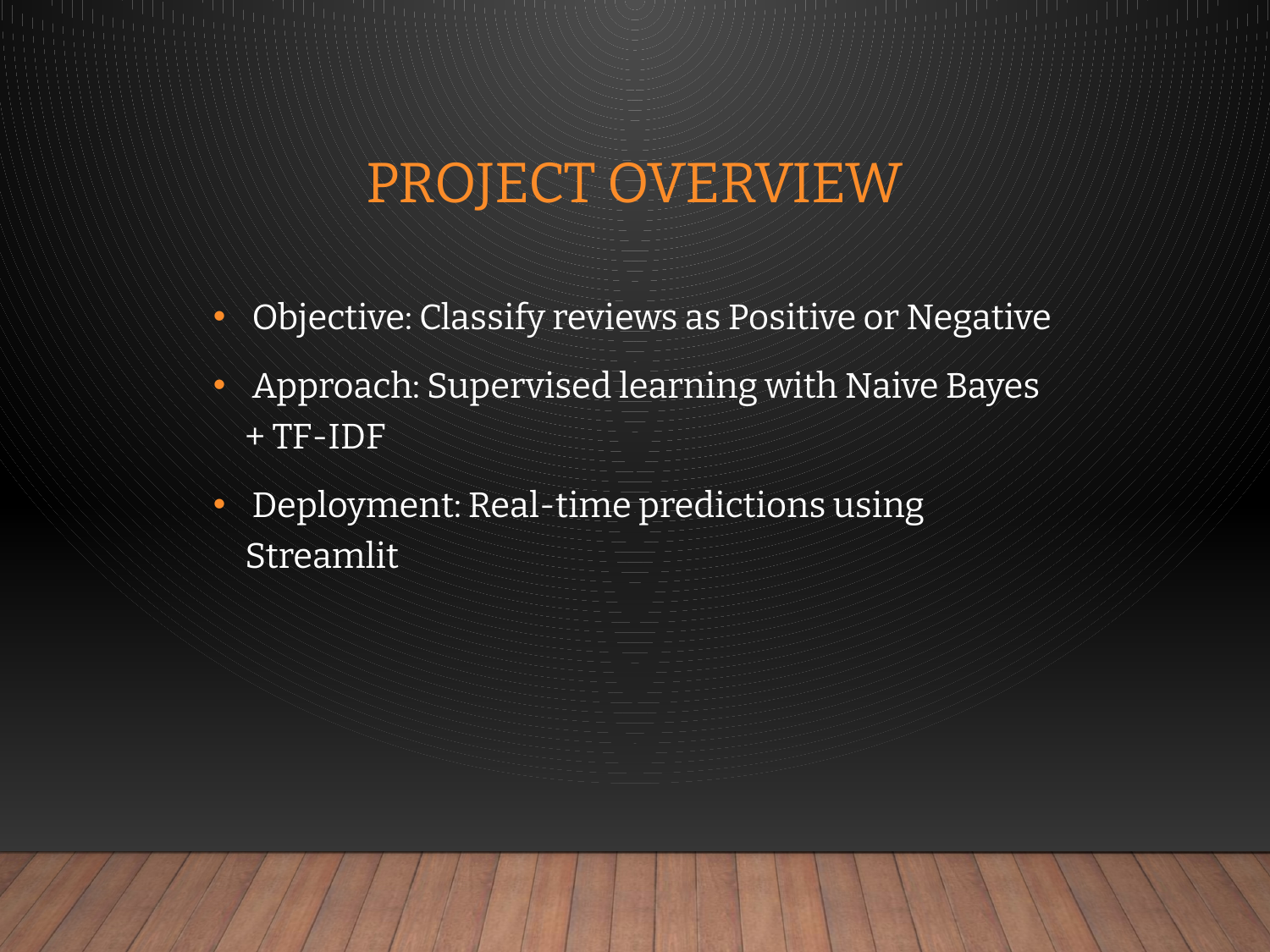

# Project Overview
 Objective: Classify reviews as Positive or Negative
 Approach: Supervised learning with Naive Bayes + TF-IDF
 Deployment: Real-time predictions using Streamlit